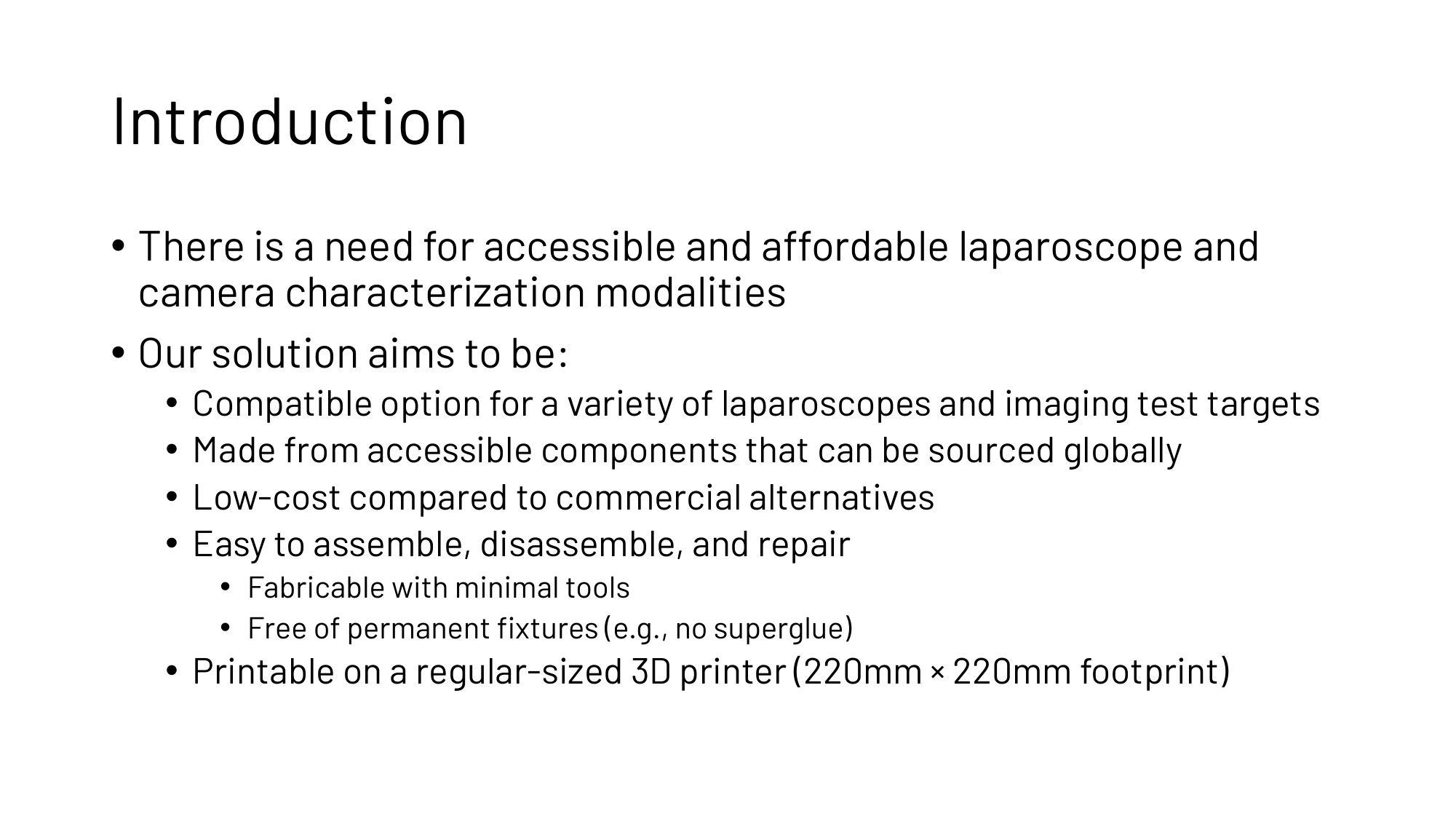

# Introduction
There is a need for accessible and affordable laparoscope and camera characterization modalities
Our solution aims to be:
Compatible option for a variety of laparoscopes and imaging test targets
Made from accessible components that can be sourced globally
Low-cost compared to commercial alternatives
Easy to assemble, disassemble, and repair
Fabricable with minimal tools
Free of permanent fixtures (e.g., no superglue)
Printable on a regular-sized 3D printer (220mm × 220mm footprint)